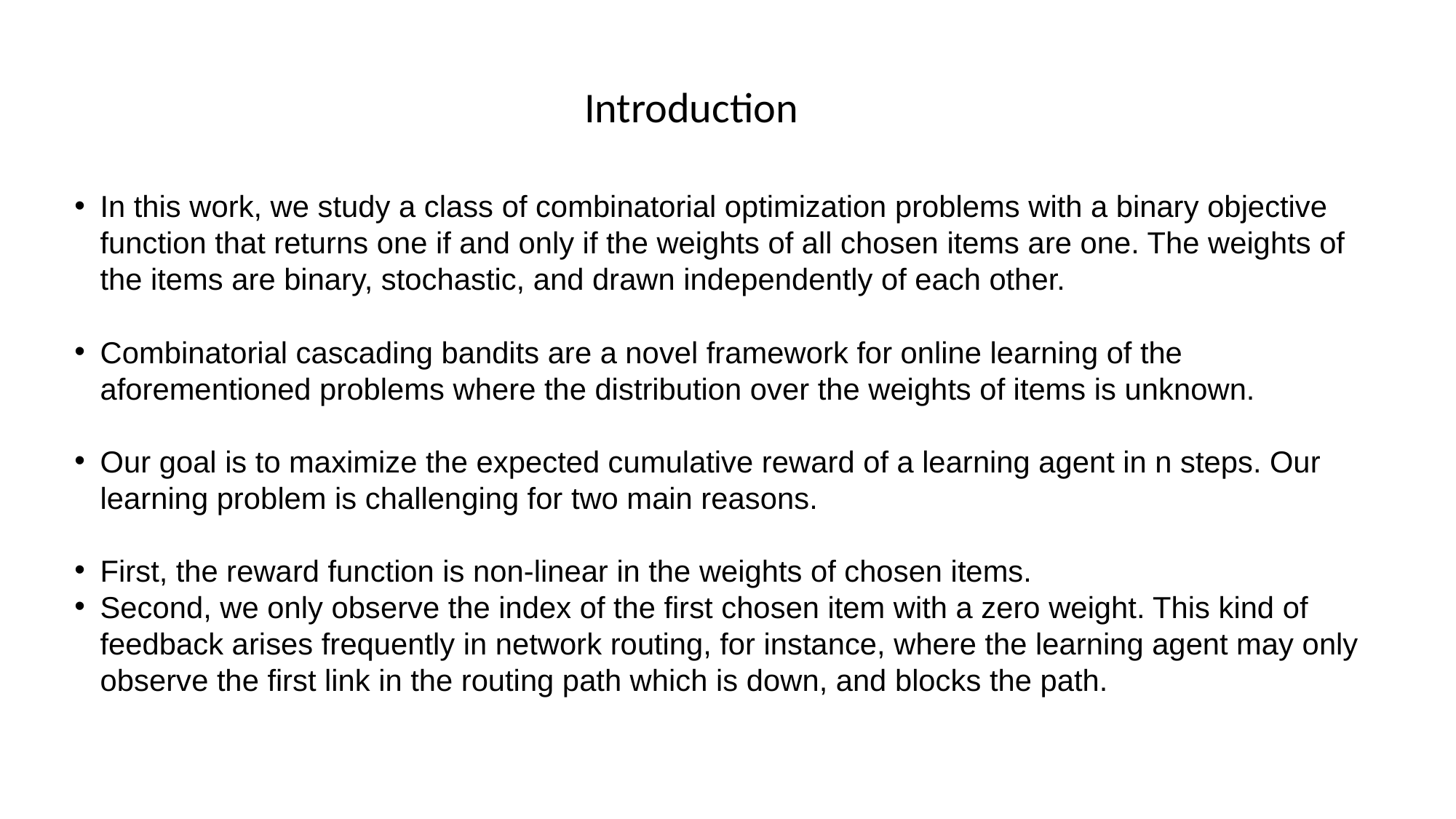

Introduction
In this work, we study a class of combinatorial optimization problems with a binary objective function that returns one if and only if the weights of all chosen items are one. The weights of the items are binary, stochastic, and drawn independently of each other.

Combinatorial cascading bandits are a novel framework for online learning of the aforementioned problems where the distribution over the weights of items is unknown.

Our goal is to maximize the expected cumulative reward of a learning agent in n steps. Our learning problem is challenging for two main reasons.

First, the reward function is non-linear in the weights of chosen items.
Second, we only observe the index of the first chosen item with a zero weight. This kind of feedback arises frequently in network routing, for instance, where the learning agent may only observe the first link in the routing path which is down, and blocks the path.